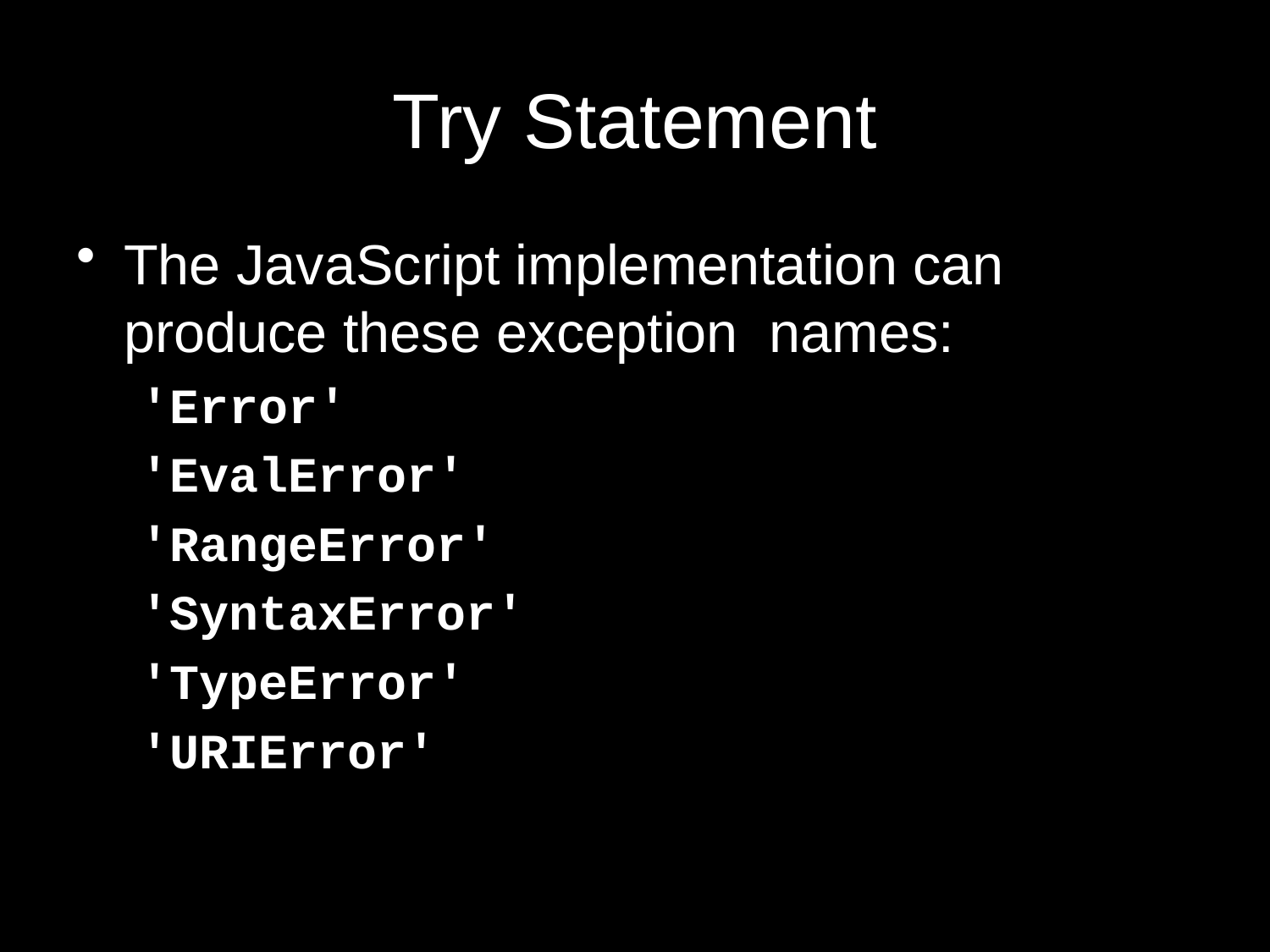

# Try Statement
The JavaScript implementation can produce these exception  names:
'Error'
'EvalError'
'RangeError'
'SyntaxError'
'TypeError'
'URIError'